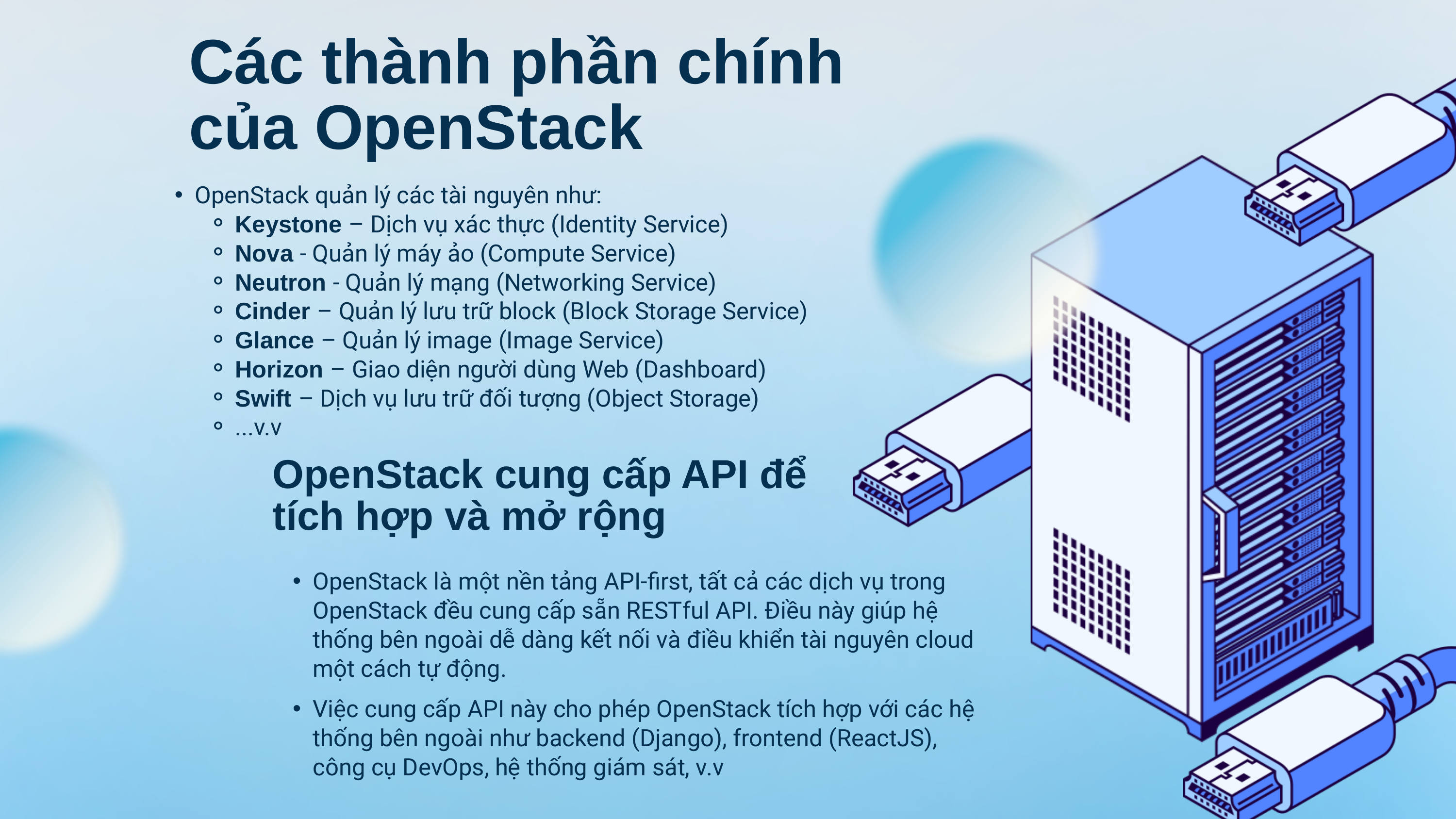

Các thành phần chính của OpenStack

OpenStack quản lý các tài nguyên như:
Keystone – Dịch vụ xác thực (Identity Service)
Nova - Quản lý máy ảo (Compute Service)
Neutron - Quản lý mạng (Networking Service)
Cinder – Quản lý lưu trữ block (Block Storage Service)
Glance – Quản lý image (Image Service)
Horizon – Giao diện người dùng Web (Dashboard)
Swift – Dịch vụ lưu trữ đối tượng (Object Storage)
...v.v

OpenStack cung cấp API để tích hợp và mở rộng
OpenStack là một nền tảng API-first, tất cả các dịch vụ trong OpenStack đều cung cấp sẵn RESTful API. Điều này giúp hệ thống bên ngoài dễ dàng kết nối và điều khiển tài nguyên cloud một cách tự động.

Việc cung cấp API này cho phép OpenStack tích hợp với các hệ thống bên ngoài như backend (Django), frontend (ReactJS), công cụ DevOps, hệ thống giám sát, v.v